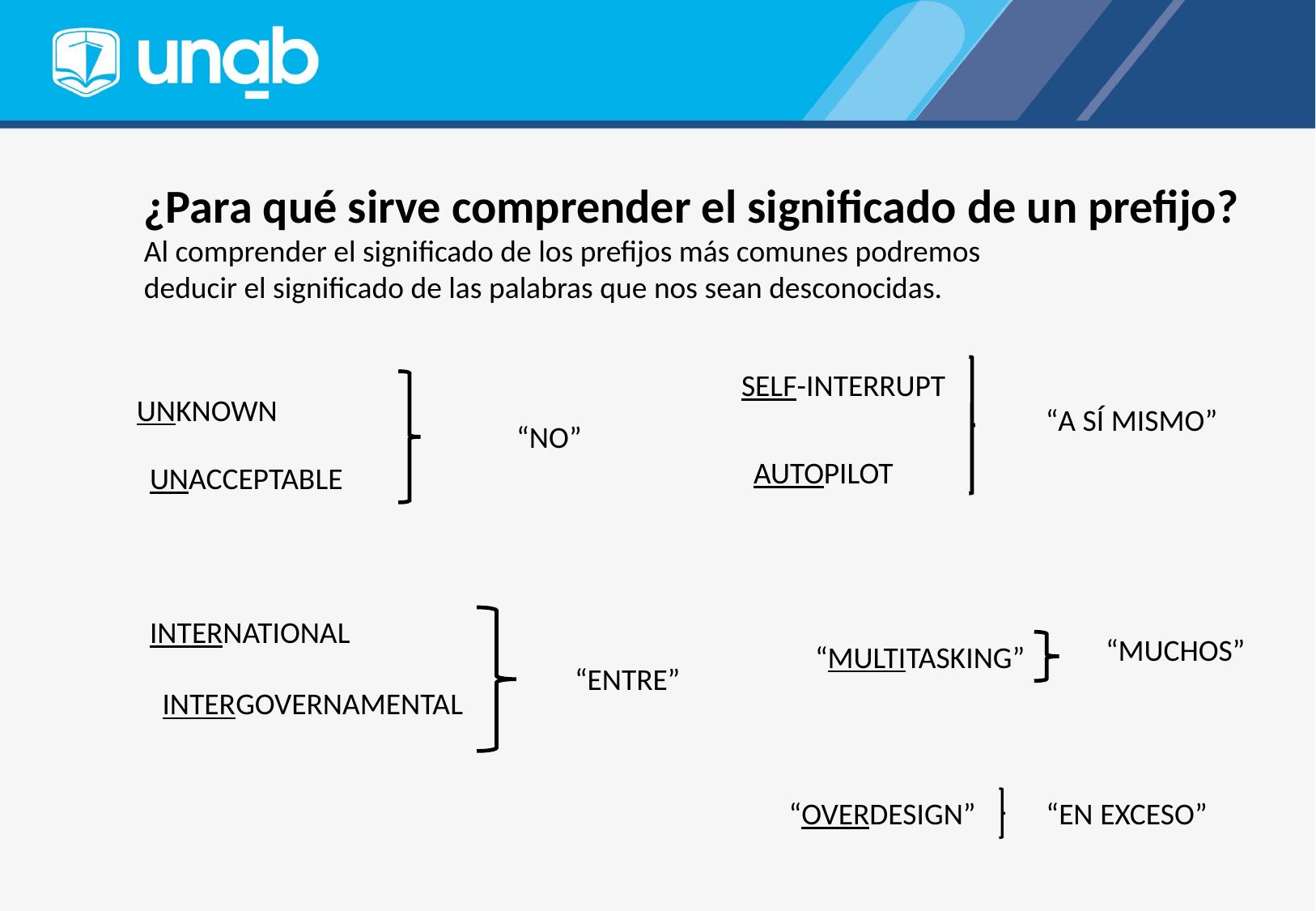

¿Para qué sirve comprender el significado de un prefijo?
Al comprender el significado de los prefijos más comunes podremos
deducir el significado de las palabras que nos sean desconocidas.

SELF-INTERRUPT

UNKNOWN
“A SÍ MISMO”
“NO”
AUTOPILOT
UNACCEPTABLE
INTERNATIONAL

“MUCHOS”
“MULTITASKING”

“ENTRE”
INTERGOVERNAMENTAL

“OVERDESIGN”
“EN EXCESO”